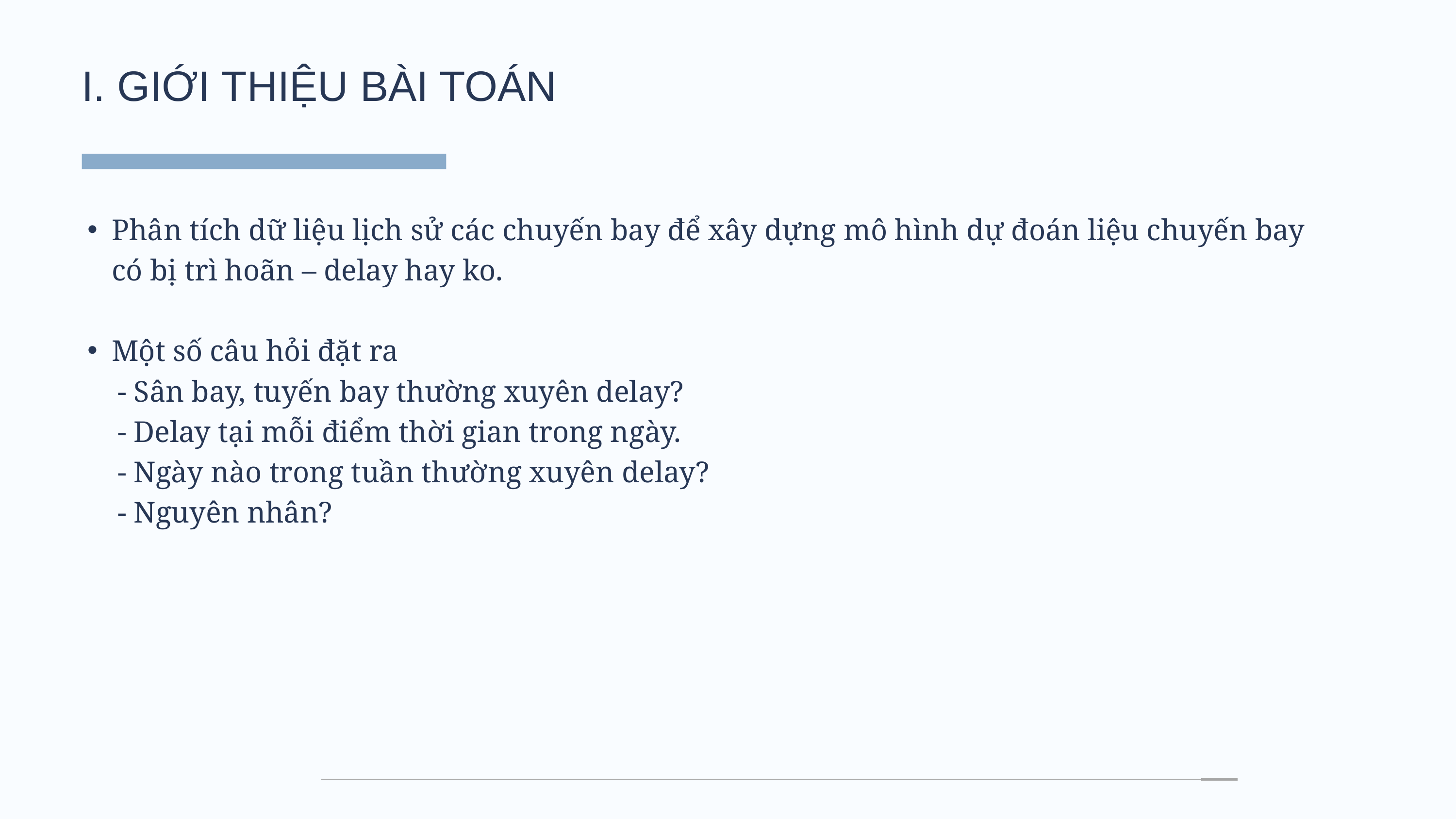

I. GIỚI THIỆU BÀI TOÁN

Phân tích dữ liệu lịch sử các chuyến bay để xây dựng mô hình dự đoán liệu chuyến bay có bị trì hoãn – delay hay ko.

Một số câu hỏi đặt ra
    - Sân bay, tuyến bay thường xuyên delay?
    - Delay tại mỗi điểm thời gian trong ngày.
    - Ngày nào trong tuần thường xuyên delay?
    - Nguyên nhân?